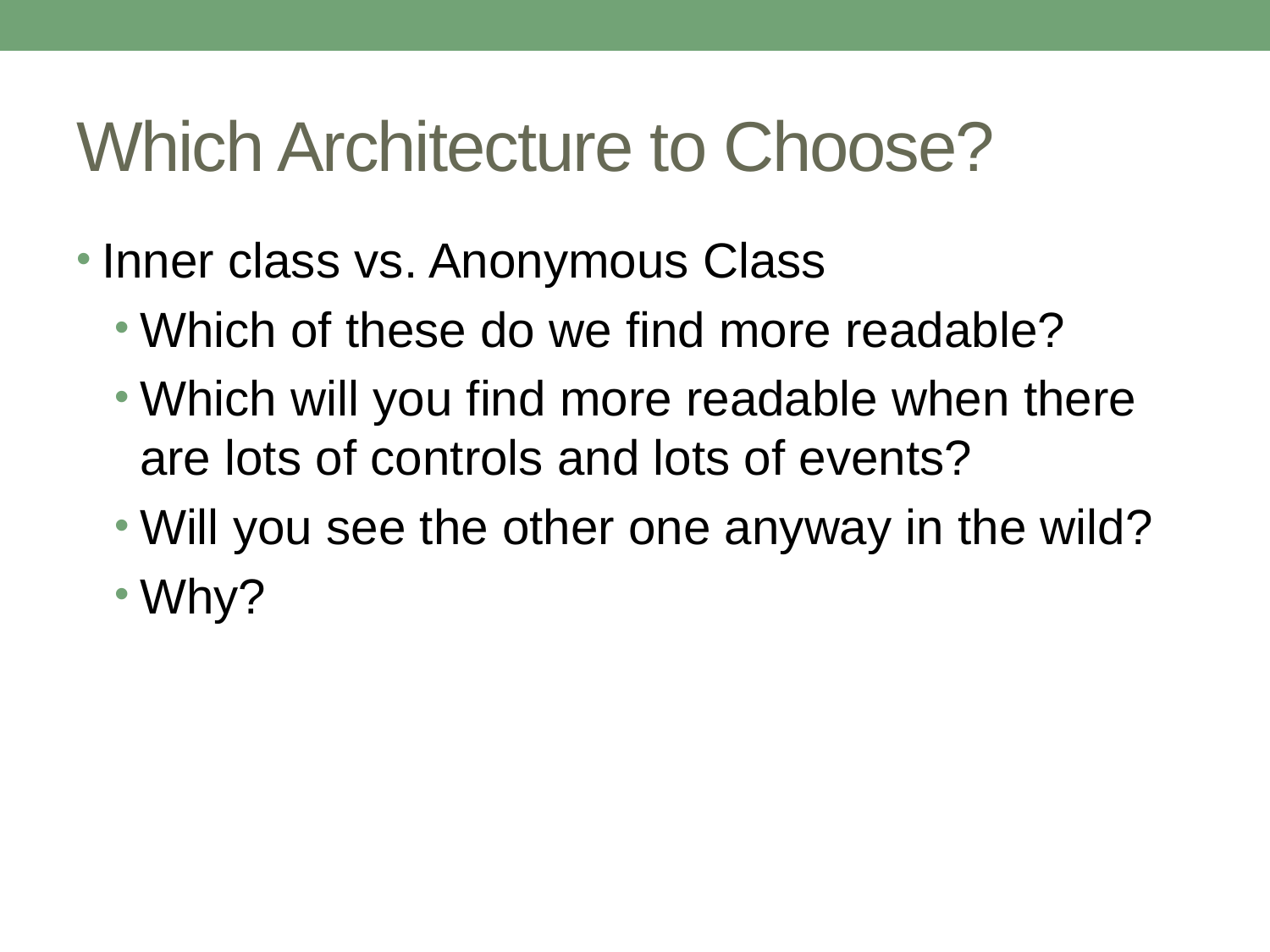

# Which Architecture to Choose?
Inner class vs. Anonymous Class
Which of these do we find more readable?
Which will you find more readable when there are lots of controls and lots of events?
Will you see the other one anyway in the wild?
Why?